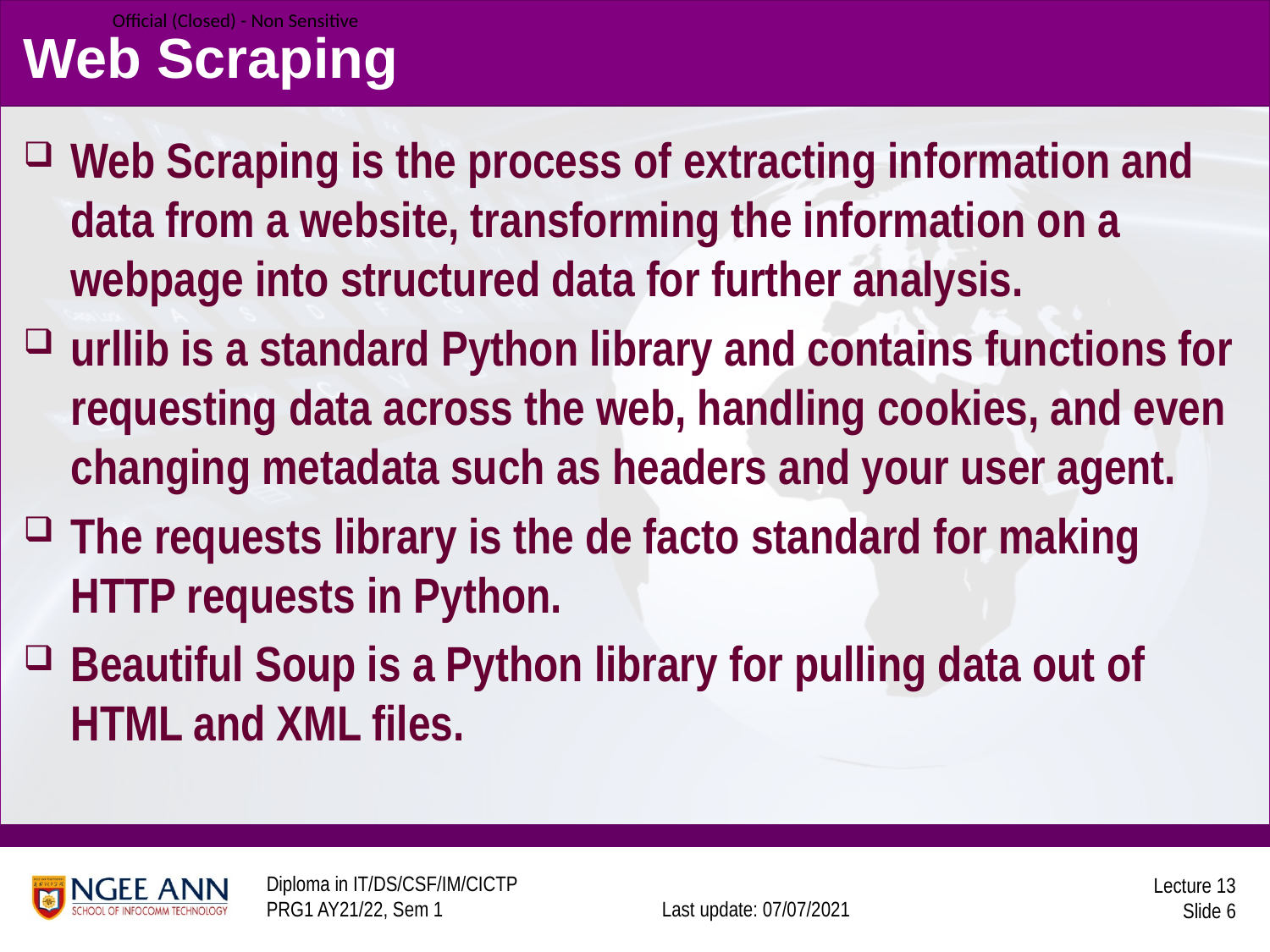

# Web Scraping
Web Scraping is the process of extracting information and data from a website, transforming the information on a webpage into structured data for further analysis.
urllib is a standard Python library and contains functions for requesting data across the web, handling cookies, and even changing metadata such as headers and your user agent.
The requests library is the de facto standard for making HTTP requests in Python.
Beautiful Soup is a Python library for pulling data out of HTML and XML files.